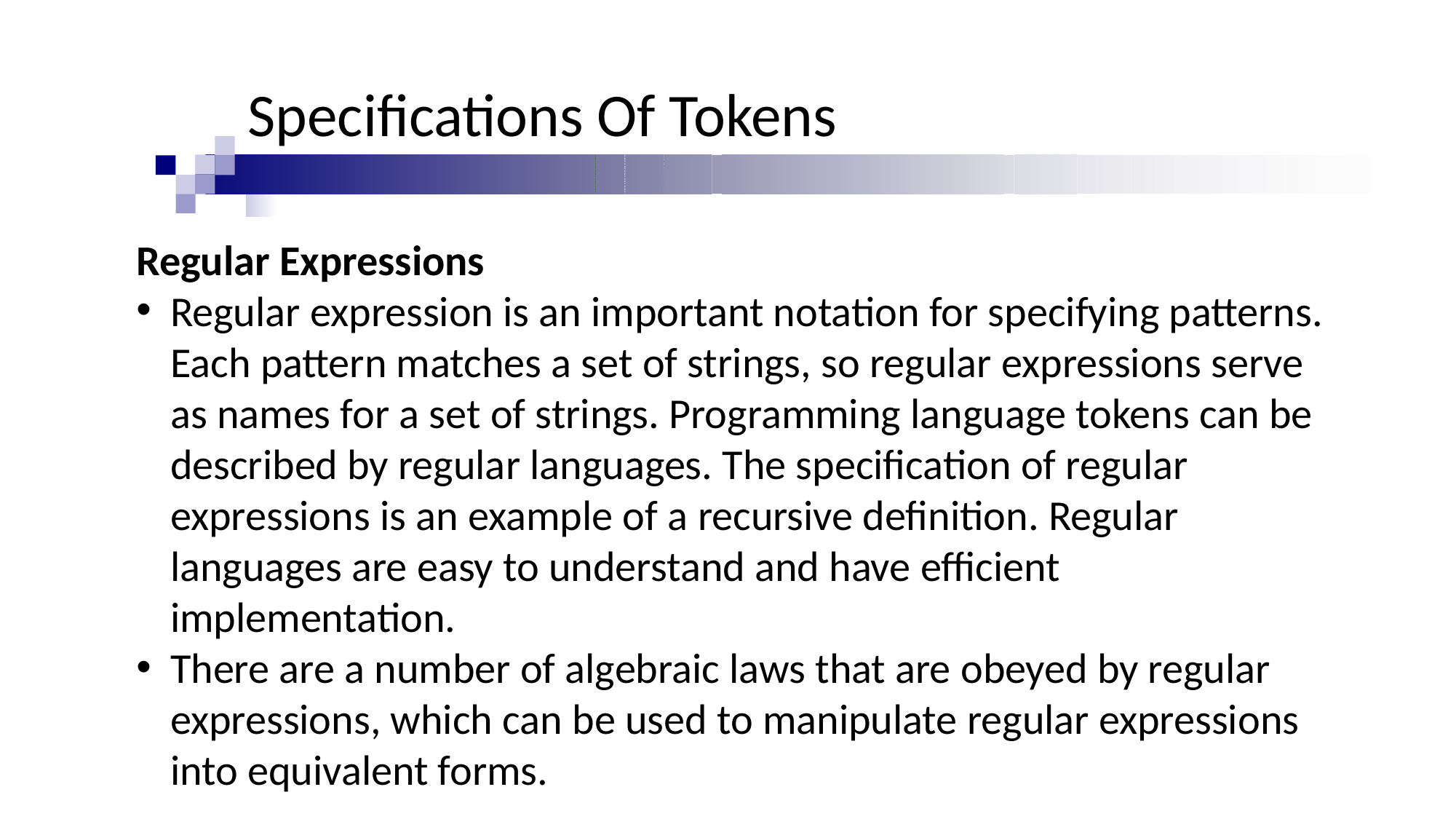

# Specifications Of Tokens

Regular Expressions
Regular expression is an important notation for specifying patterns. Each pattern matches a set of strings, so regular expressions serve as names for a set of strings. Programming language tokens can be described by regular languages. The specification of regular expressions is an example of a recursive definition. Regular languages are easy to understand and have efficient implementation.
There are a number of algebraic laws that are obeyed by regular expressions, which can be used to manipulate regular expressions into equivalent forms.